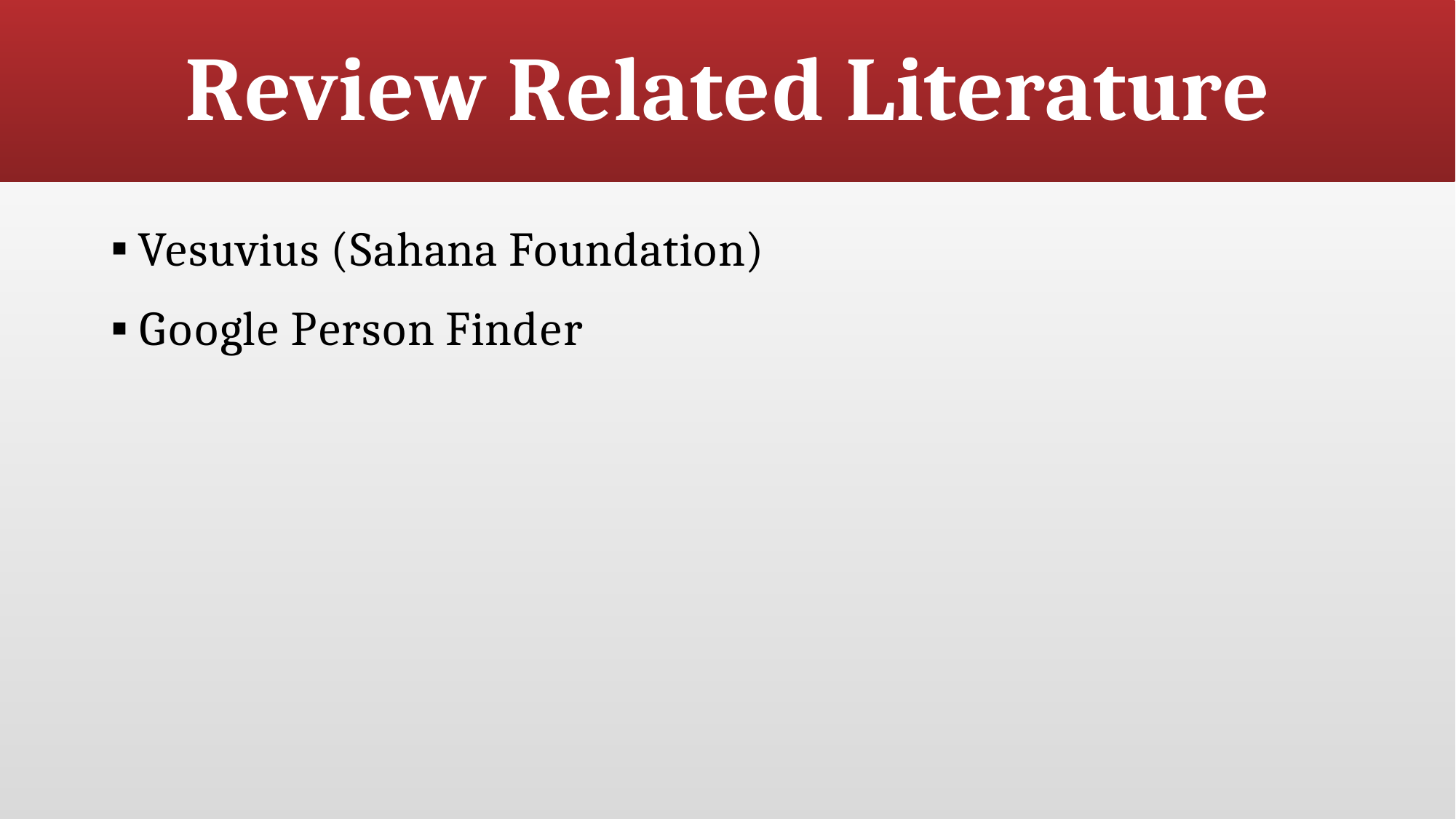

# Review Related Literature
Vesuvius (Sahana Foundation)
Google Person Finder